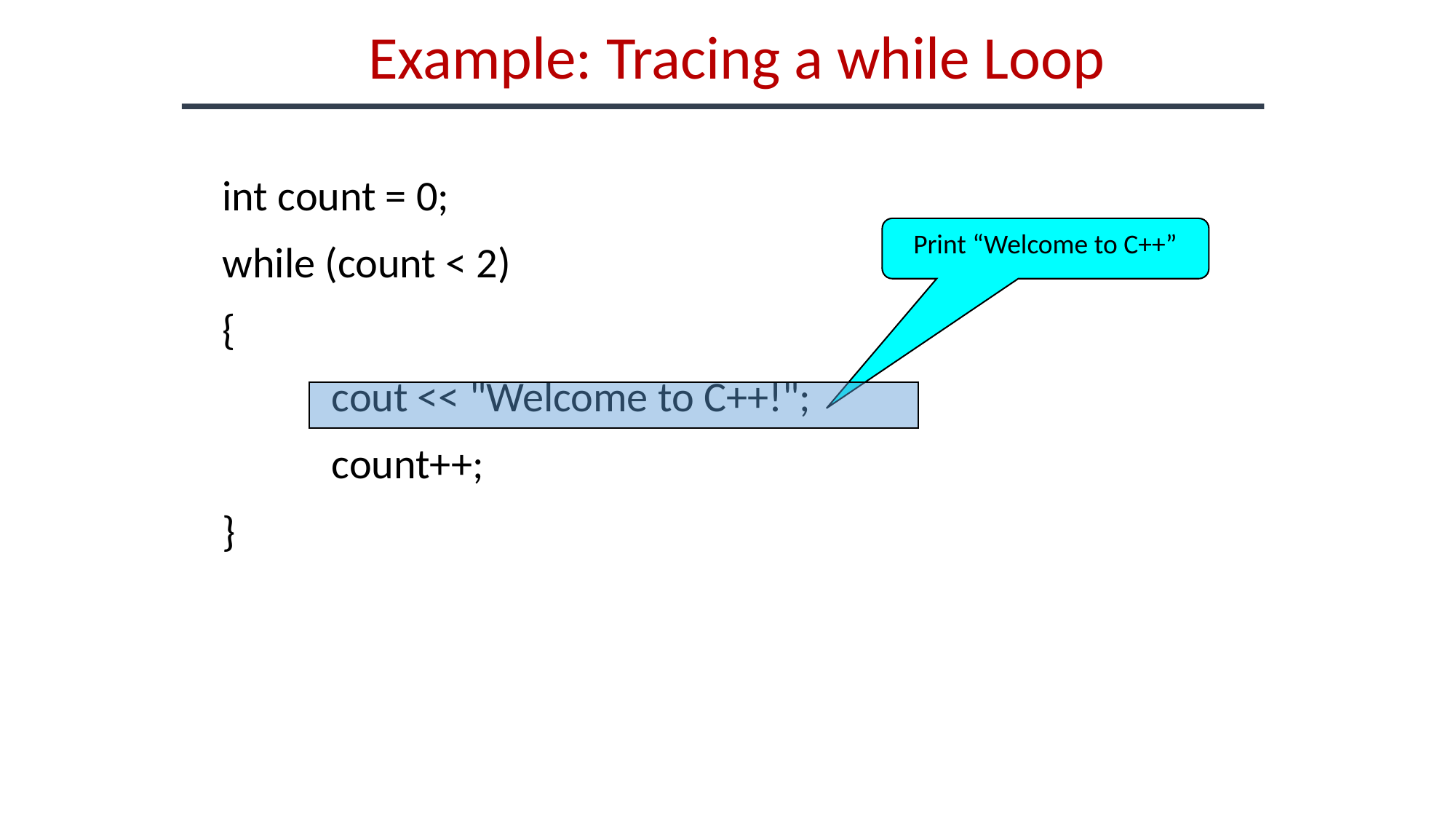

Example: Tracing a while Loop

int count = 0;
while (count < 2)
{
  	cout << "Welcome to C++!";
  	count++;
}
Print “Welcome to C++”